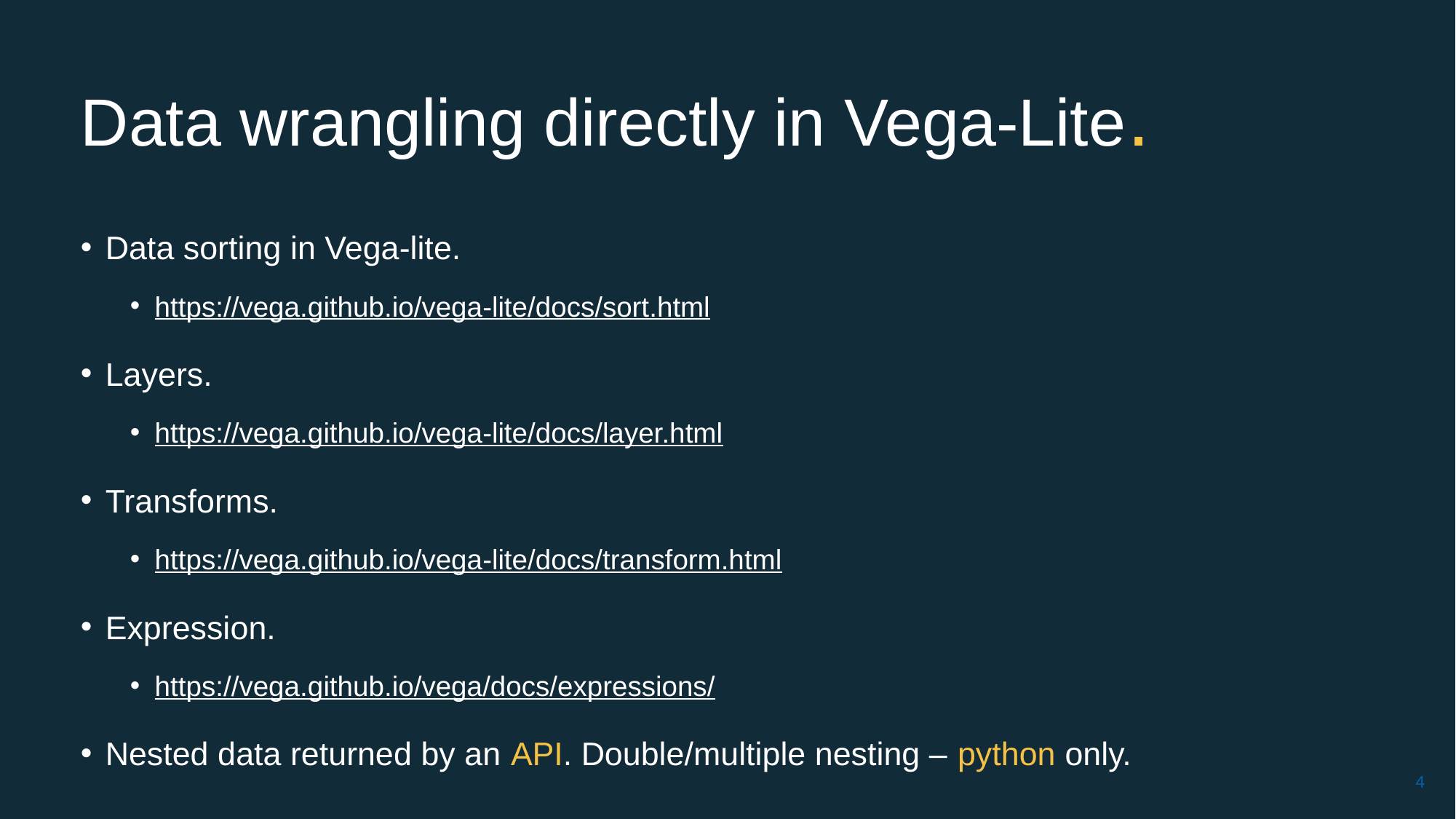

# Data wrangling directly in Vega-Lite.
Data sorting in Vega-lite.
https://vega.github.io/vega-lite/docs/sort.html
Layers.
https://vega.github.io/vega-lite/docs/layer.html
Transforms.
https://vega.github.io/vega-lite/docs/transform.html
Expression.
https://vega.github.io/vega/docs/expressions/
Nested data returned by an API. Double/multiple nesting – python only.
4